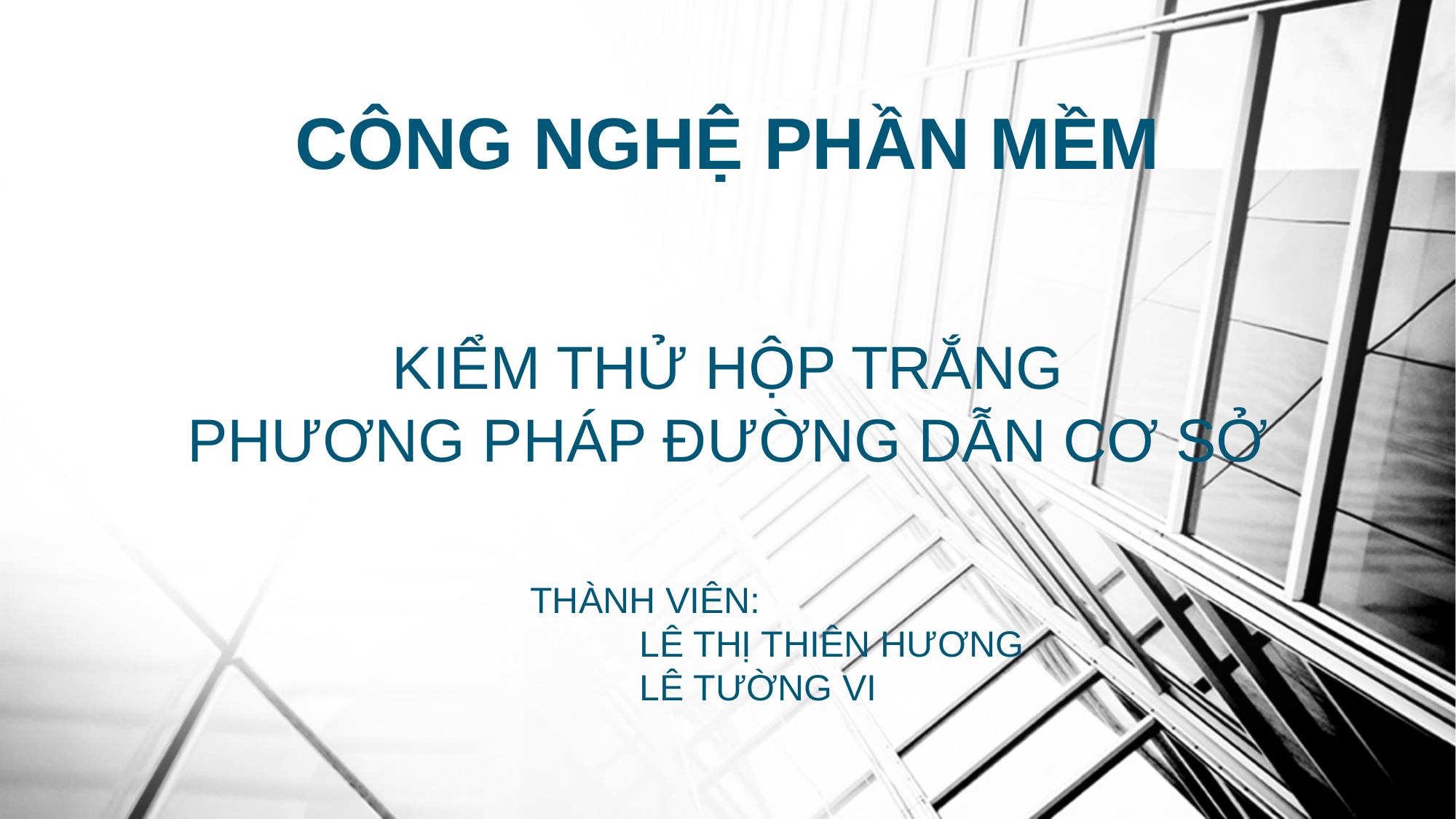

CÔNG NGHỆ PHẦN MỀM
KIỂM THỬ HỘP TRẮNG
PHƯƠNG PHÁP ĐƯỜNG DẪN CƠ SỞ
THÀNH VIÊN:
	LÊ THỊ THIÊN HƯƠNG
	LÊ TƯỜNG VI